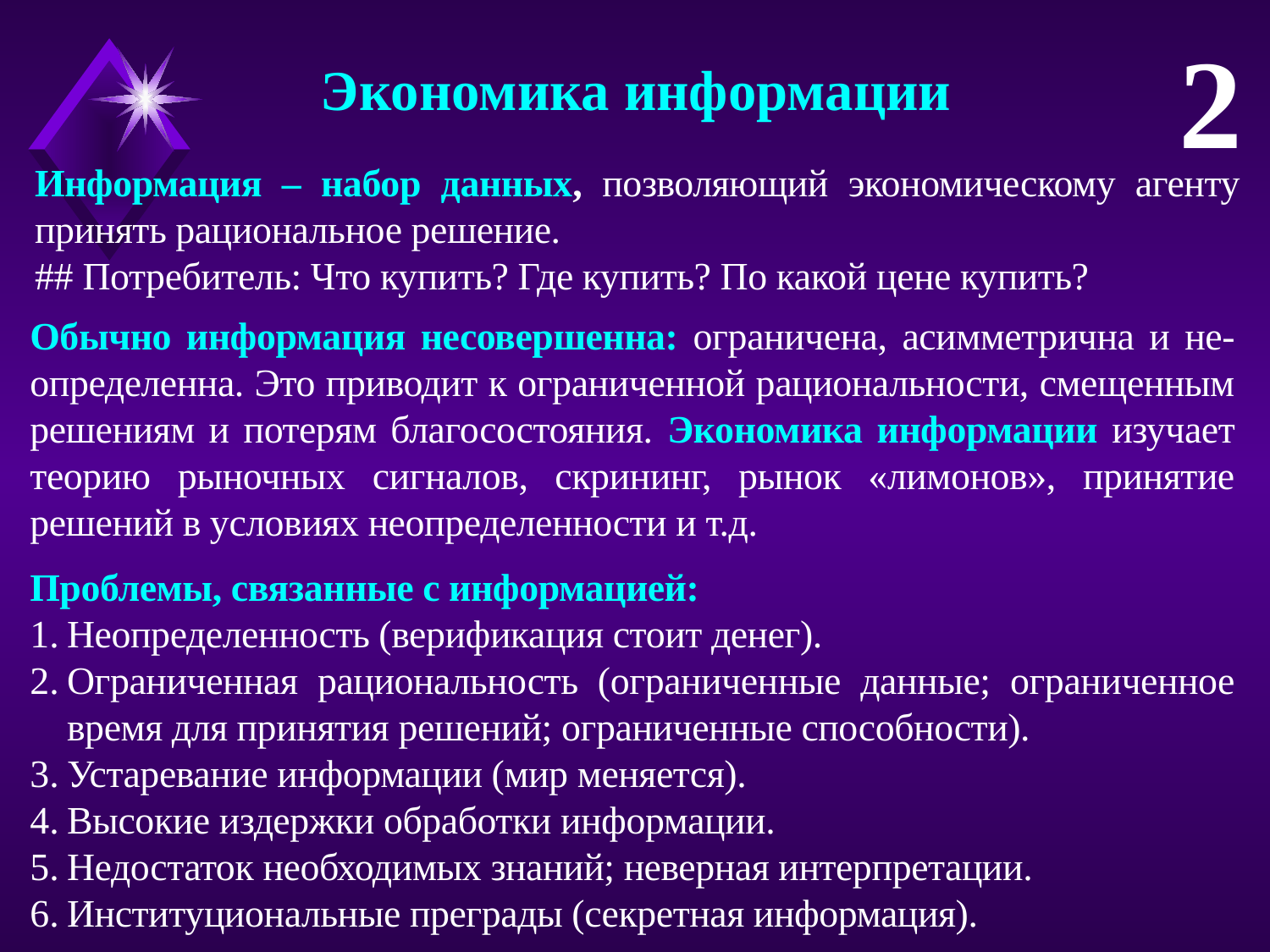

2
Экономика информации
Информация – набор данных, позволяющий экономическому агенту принять рациональное решение.
## Потребитель: Что купить? Где купить? По какой цене купить?
Обычно информация несовершенна: ограничена, асимметрична и не-определенна. Это приводит к ограниченной рациональности, смещенным решениям и потерям благосостояния. Экономика информации изучает теорию рыночных сигналов, скрининг, рынок «лимонов», принятие решений в условиях неопределенности и т.д.
Проблемы, связанные с информацией:
Неопределенность (верификация стоит денег).
Ограниченная рациональность (ограниченные данные; ограниченное время для принятия решений; ограниченные способности).
Устаревание информации (мир меняется).
Высокие издержки обработки информации.
Недостаток необходимых знаний; неверная интерпретации.
Институциональные преграды (секретная информация).